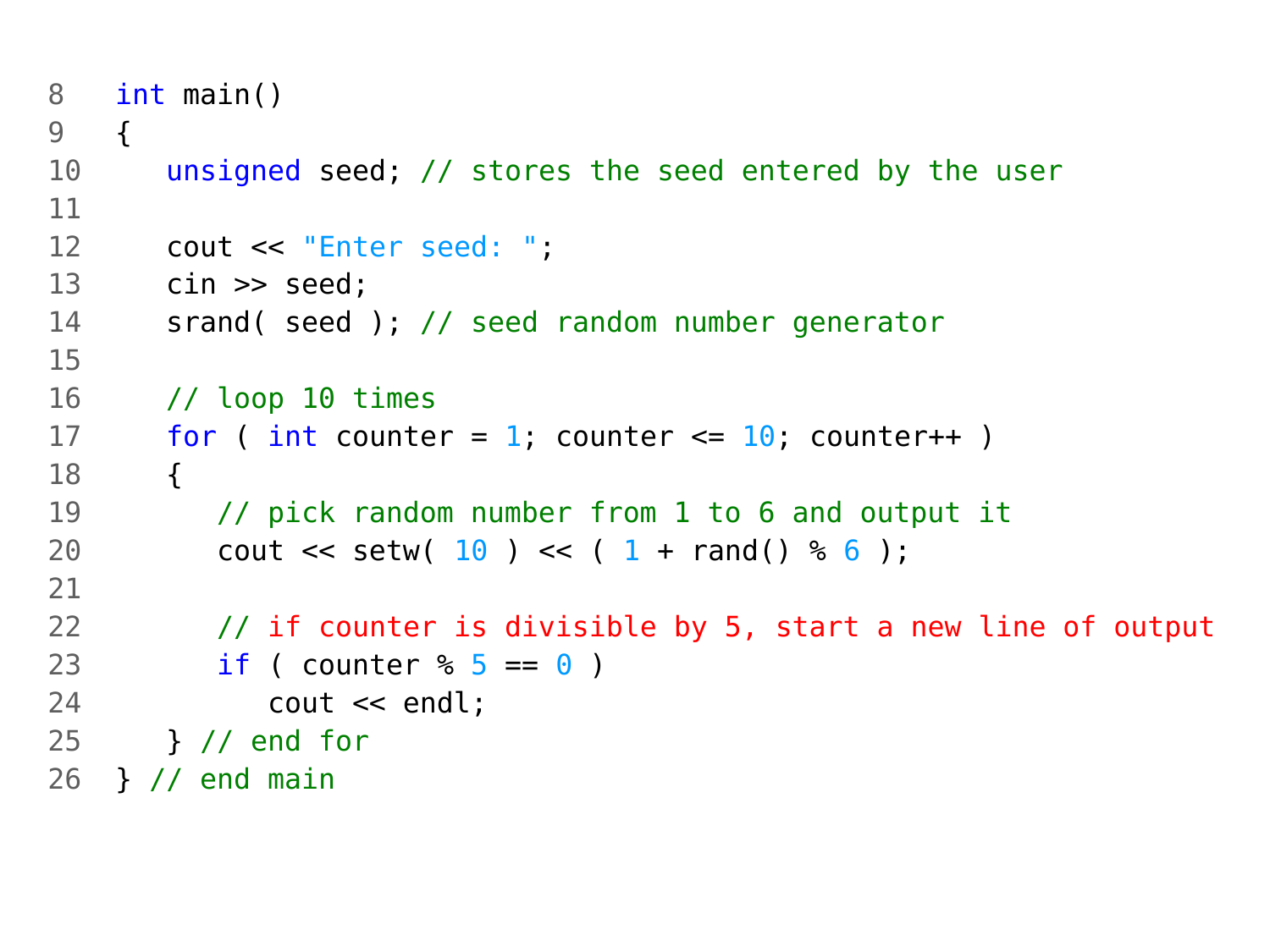

8   int main()
9   {
10     unsigned seed; // stores the seed entered by the user
11
12     cout << "Enter seed: ";
13     cin >> seed;
14     srand( seed ); // seed random number generator
15
16     // loop 10 times
17     for ( int counter = 1; counter <= 10; counter++ )
18     {
19        // pick random number from 1 to 6 and output it
20        cout << setw( 10 ) << ( 1 + rand() % 6 );
21
22        // if counter is divisible by 5, start a new line of output
23        if ( counter % 5 == 0 )
24           cout << endl;
25     } // end for
26  } // end main